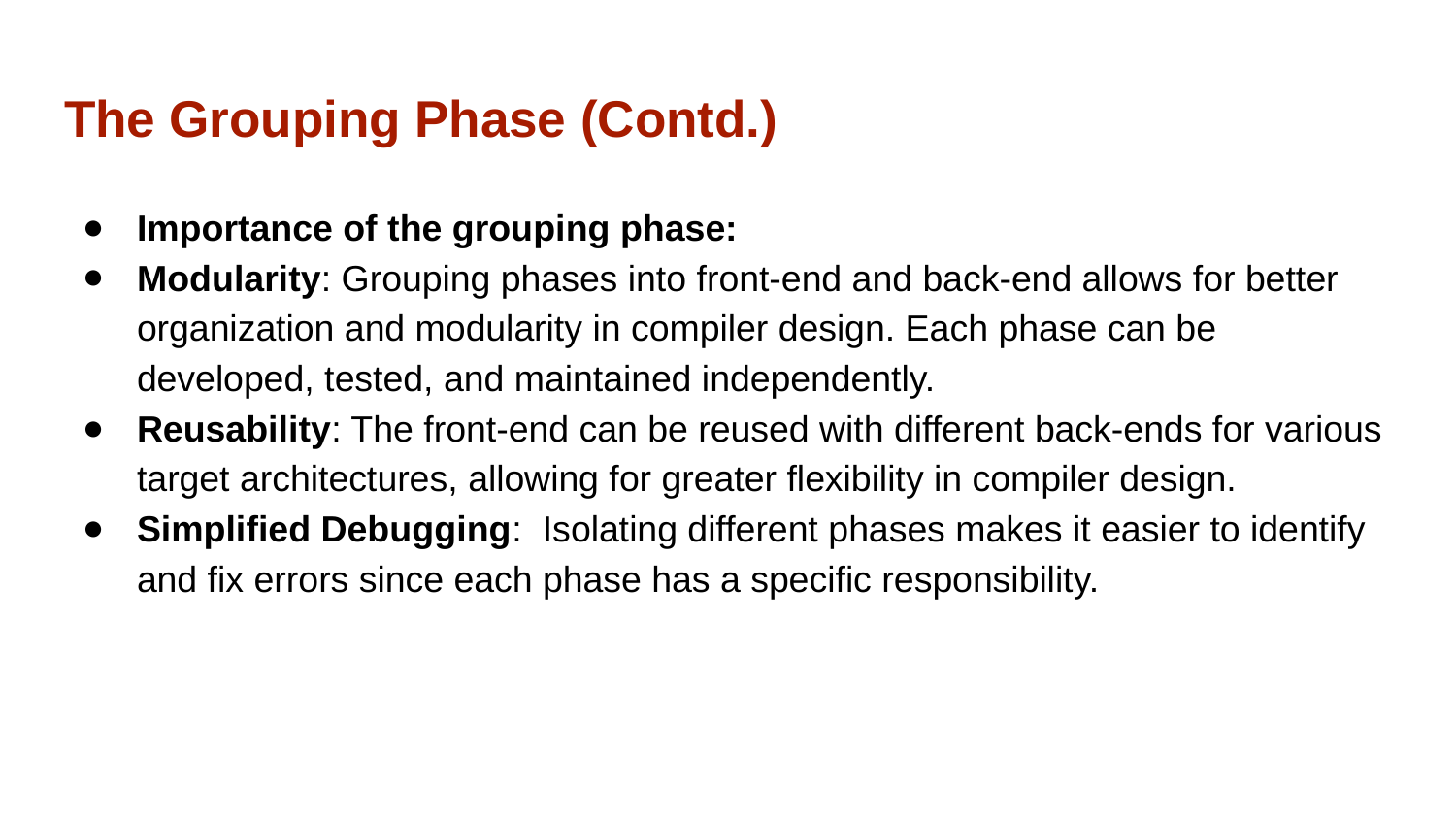

# The Grouping Phase (Contd.)
Importance of the grouping phase:
Modularity: Grouping phases into front-end and back-end allows for better organization and modularity in compiler design. Each phase can be developed, tested, and maintained independently.
Reusability: The front-end can be reused with different back-ends for various target architectures, allowing for greater flexibility in compiler design.
Simplified Debugging:  Isolating different phases makes it easier to identify and fix errors since each phase has a specific responsibility.